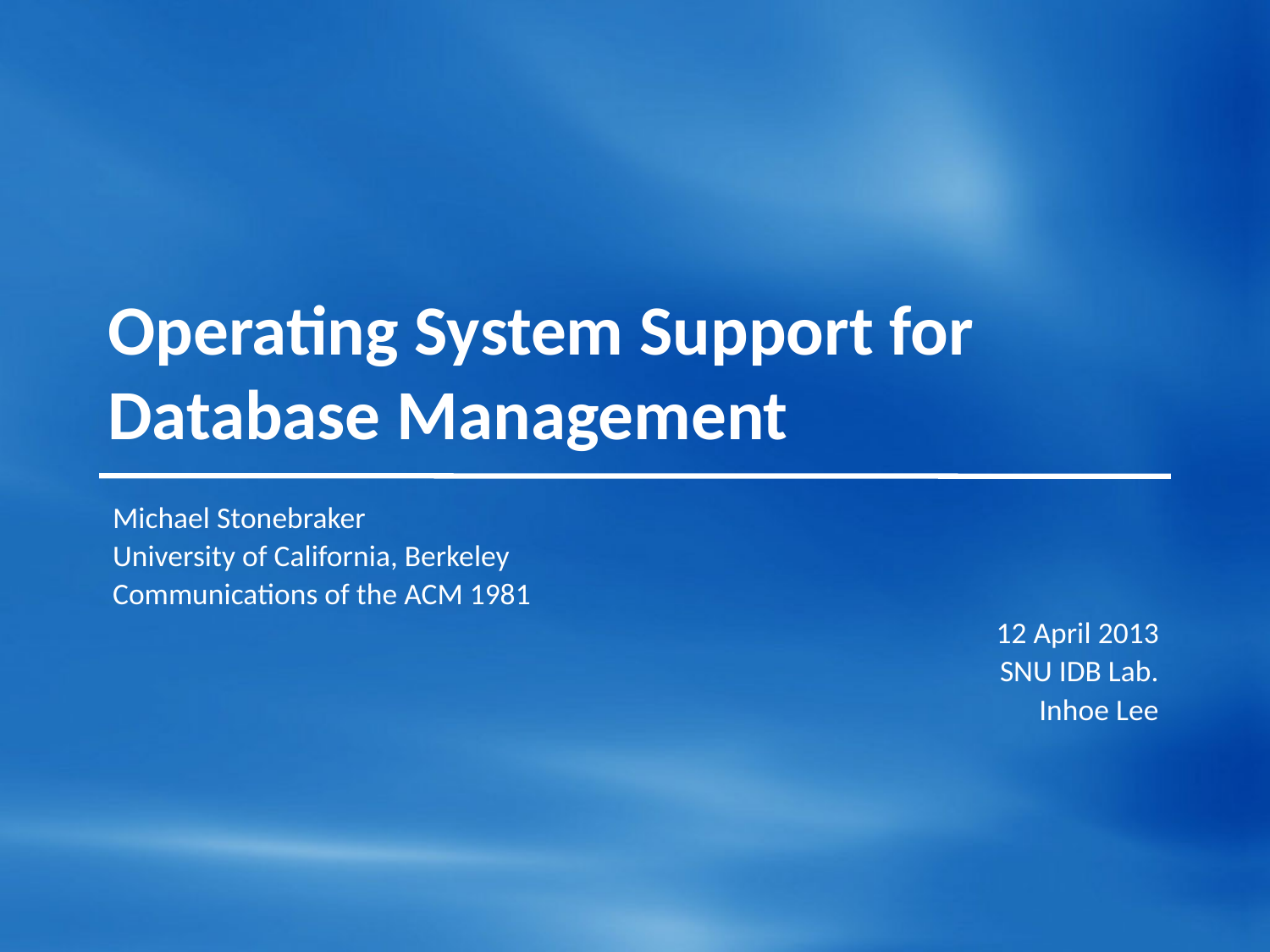

# Operating System Support for Database Management
Michael Stonebraker
University of California, Berkeley
Communications of the ACM 1981
12 April 2013
SNU IDB Lab.
Inhoe Lee